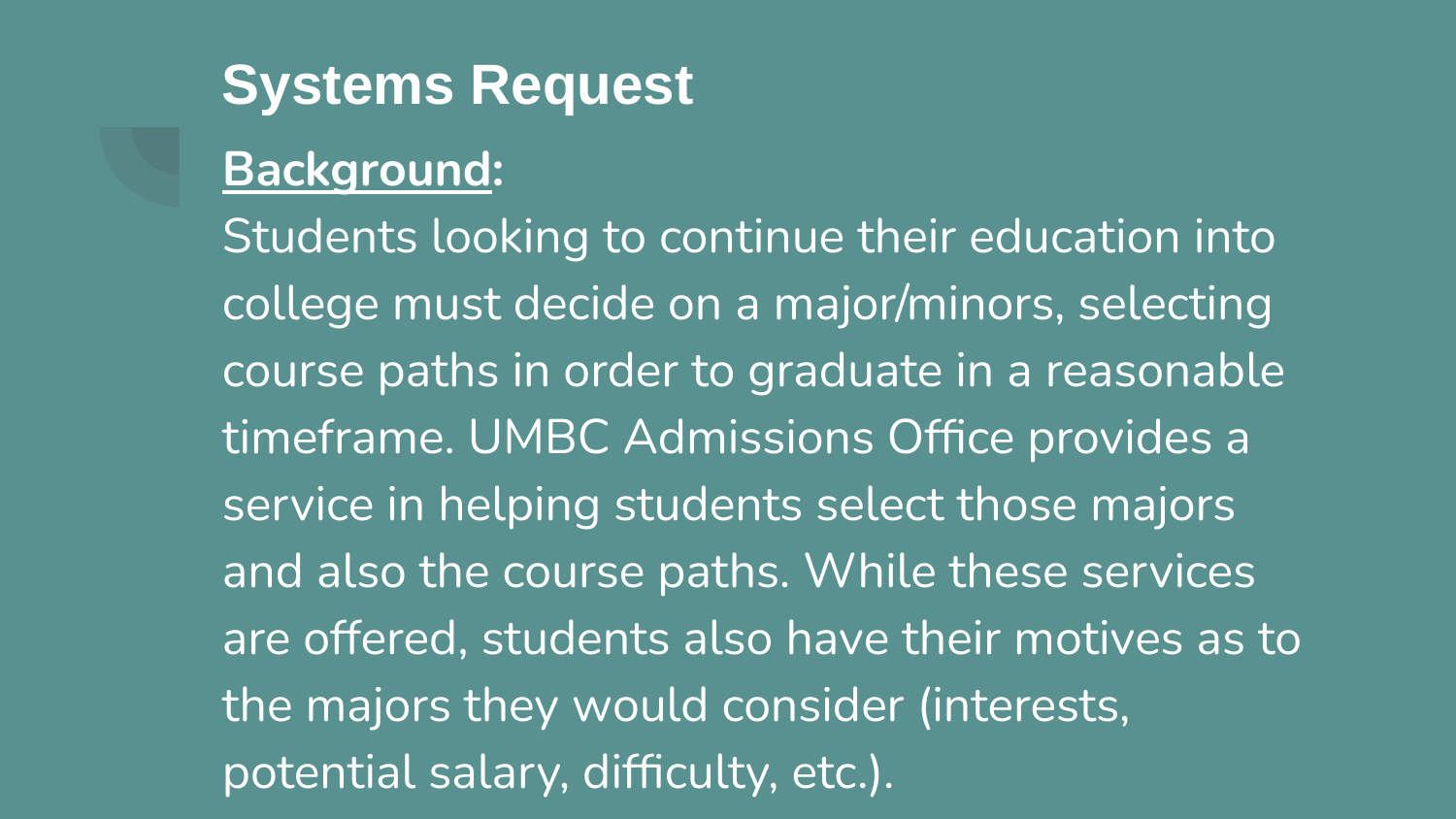

# Systems Request

Background:
Students looking to continue their education into college must decide on a major/minors, selecting course paths in order to graduate in a reasonable timeframe. UMBC Admissions Office provides a service in helping students select those majors and also the course paths. While these services are offered, students also have their motives as to the majors they would consider (interests, potential salary, difficulty, etc.).